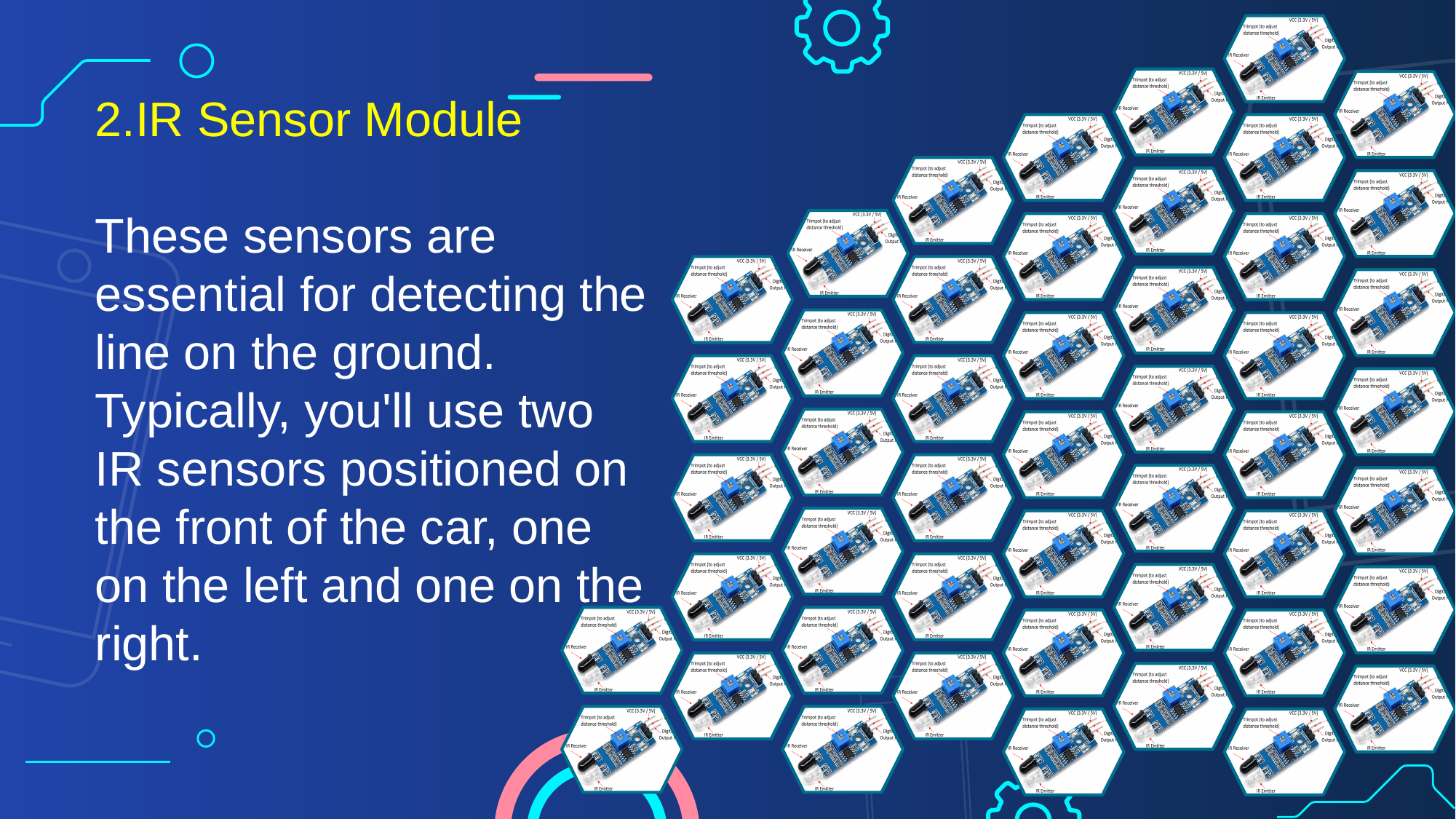

2.IR Sensor Module

These sensors are essential for detecting the line on the ground. Typically, you'll use two IR sensors positioned on the front of the car, one on the left and one on the right.